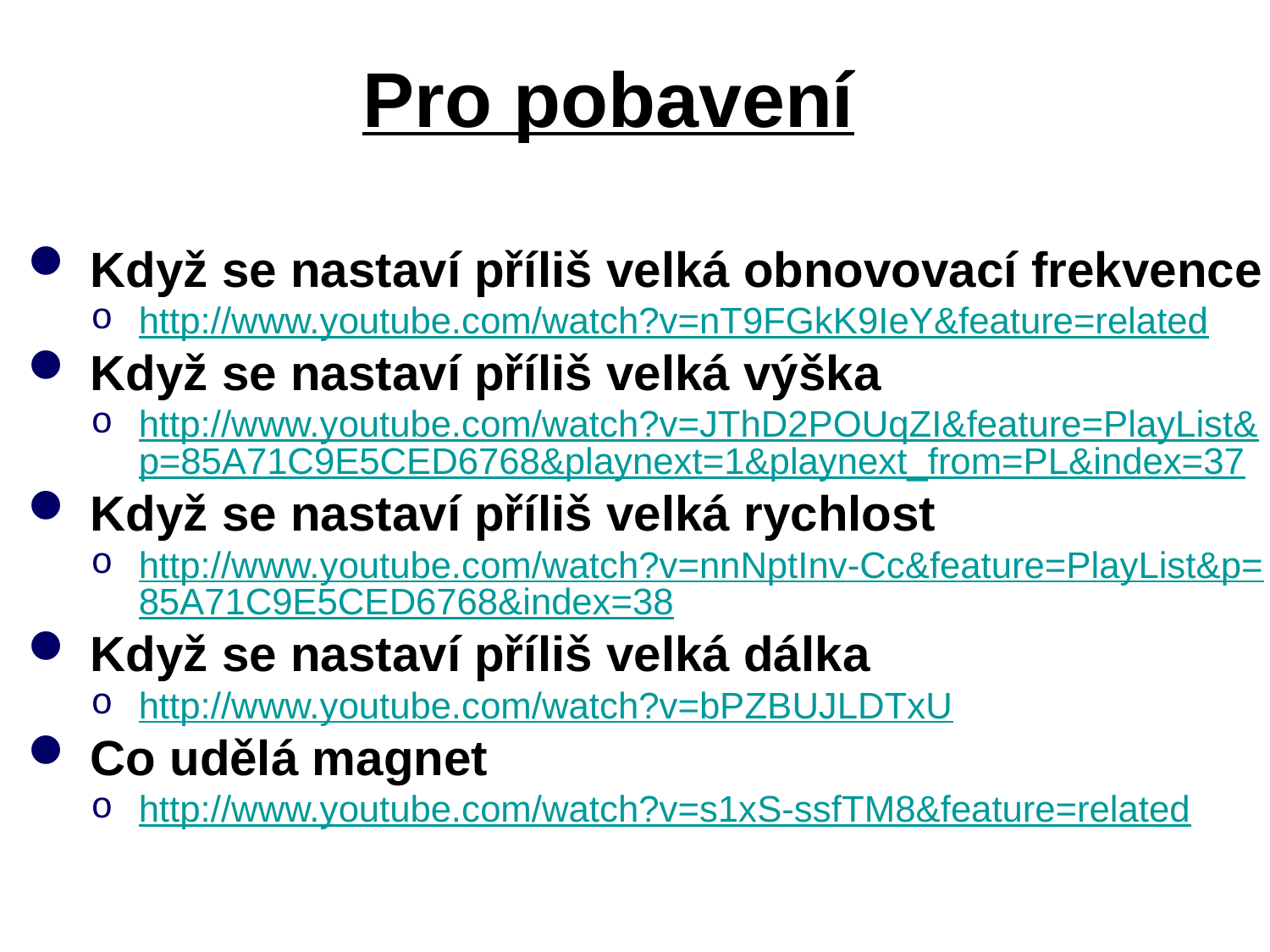

# Pro pobavení

 Když se nastaví příliš velká obnovovací frekvence
http://www.youtube.com/watch?v=nT9FGkK9IeY&feature=related
 Když se nastaví příliš velká výška
http://www.youtube.com/watch?v=JThD2POUqZI&feature=PlayList&p=85A71C9E5CED6768&playnext=1&playnext_from=PL&index=37
 Když se nastaví příliš velká rychlost
http://www.youtube.com/watch?v=nnNptInv-Cc&feature=PlayList&p=85A71C9E5CED6768&index=38
 Když se nastaví příliš velká dálka
http://www.youtube.com/watch?v=bPZBUJLDTxU
 Co udělá magnet
http://www.youtube.com/watch?v=s1xS-ssfTM8&feature=related